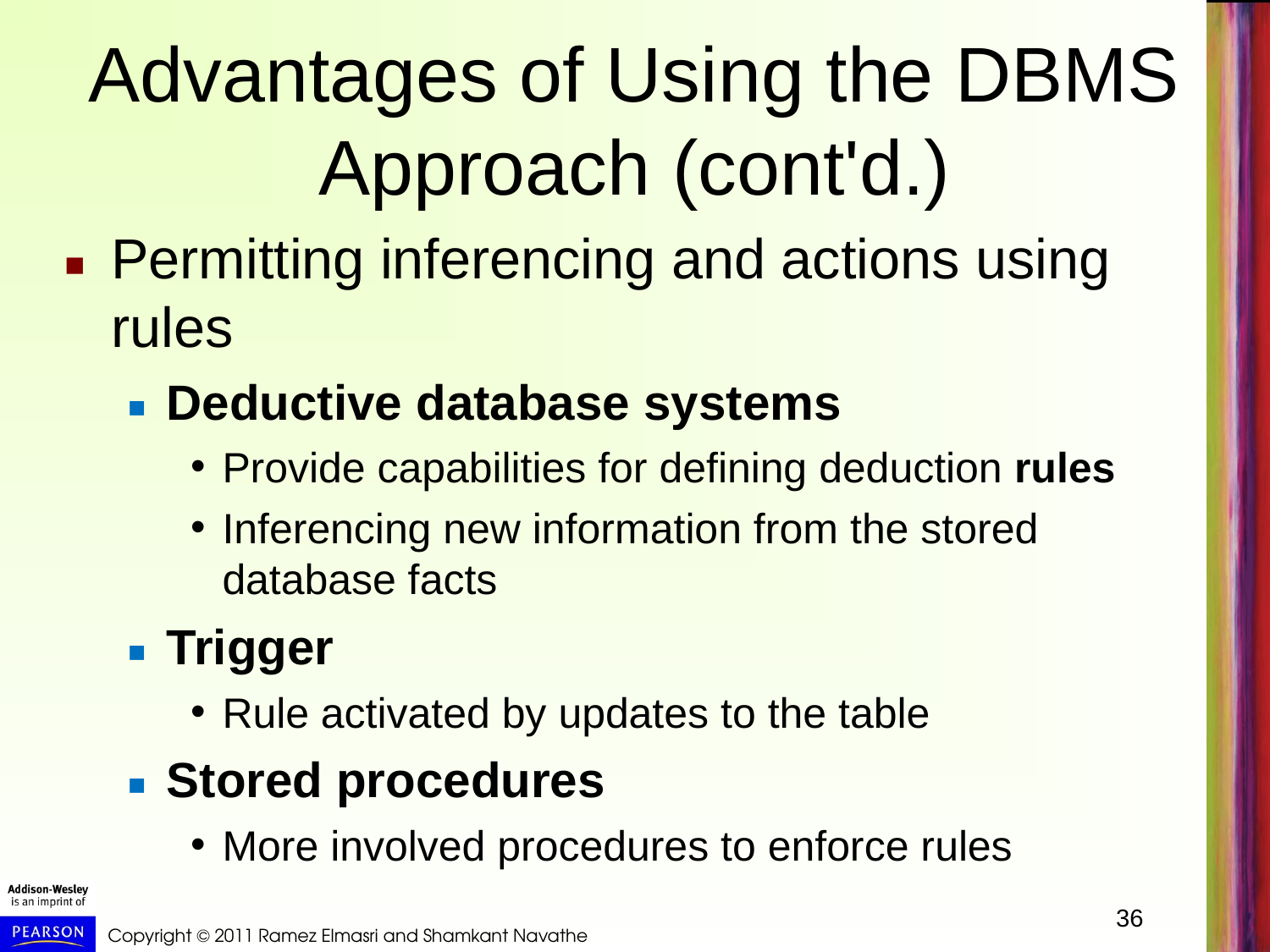

# Advantages of Using the DBMS Approach (cont'd.)
Permitting inferencing and actions using rules
Deductive database systems
Provide capabilities for defining deduction rules
Inferencing new information from the stored database facts
Trigger
Rule activated by updates to the table
Stored procedures
More involved procedures to enforce rules